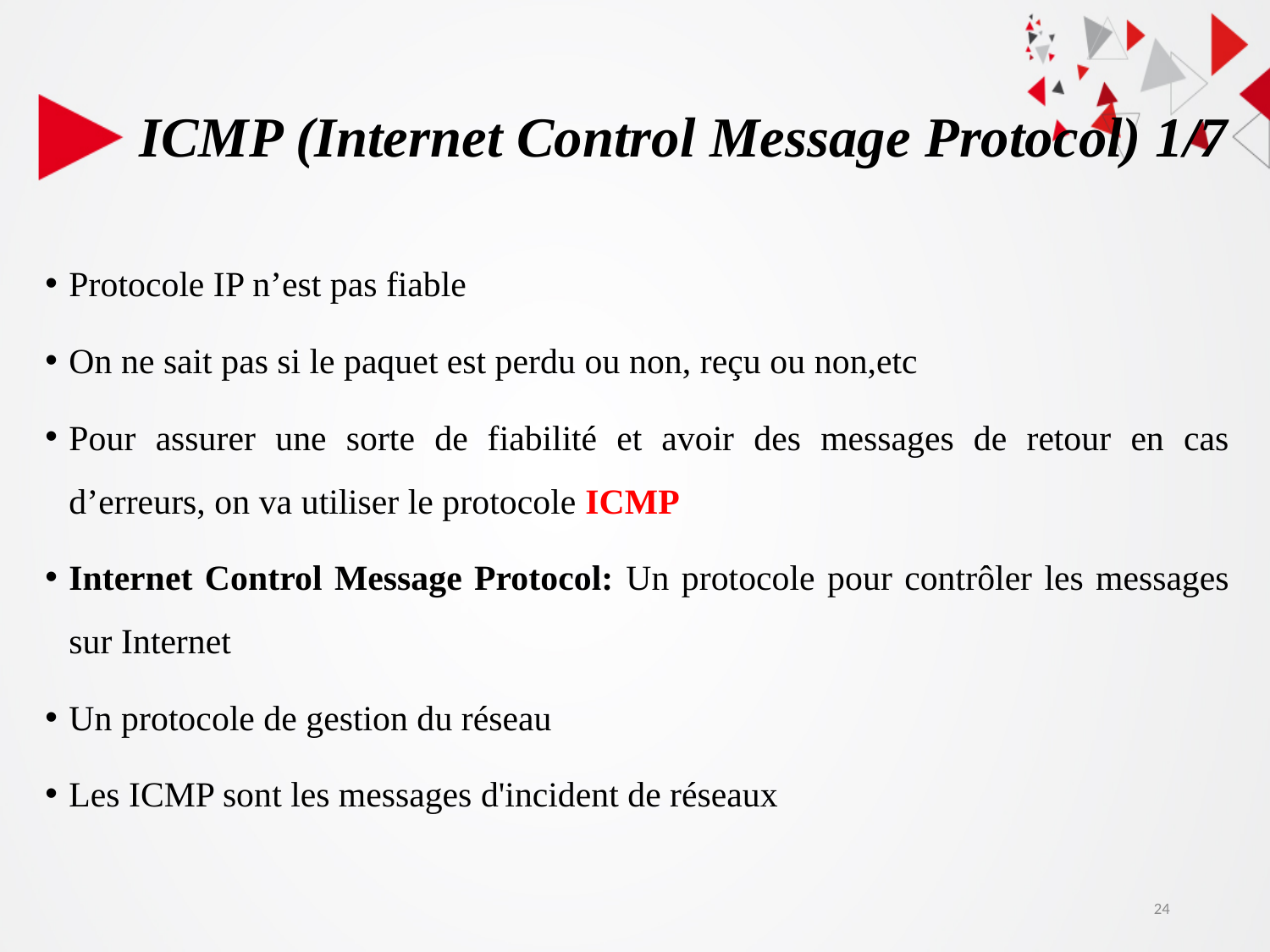

# ICMP (Internet Control Message Protocol) 1/7
Protocole IP n’est pas fiable
On ne sait pas si le paquet est perdu ou non, reçu ou non,etc
Pour assurer une sorte de fiabilité et avoir des messages de retour en cas d’erreurs, on va utiliser le protocole ICMP
Internet Control Message Protocol: Un protocole pour contrôler les messages sur Internet
Un protocole de gestion du réseau
Les ICMP sont les messages d'incident de réseaux
24